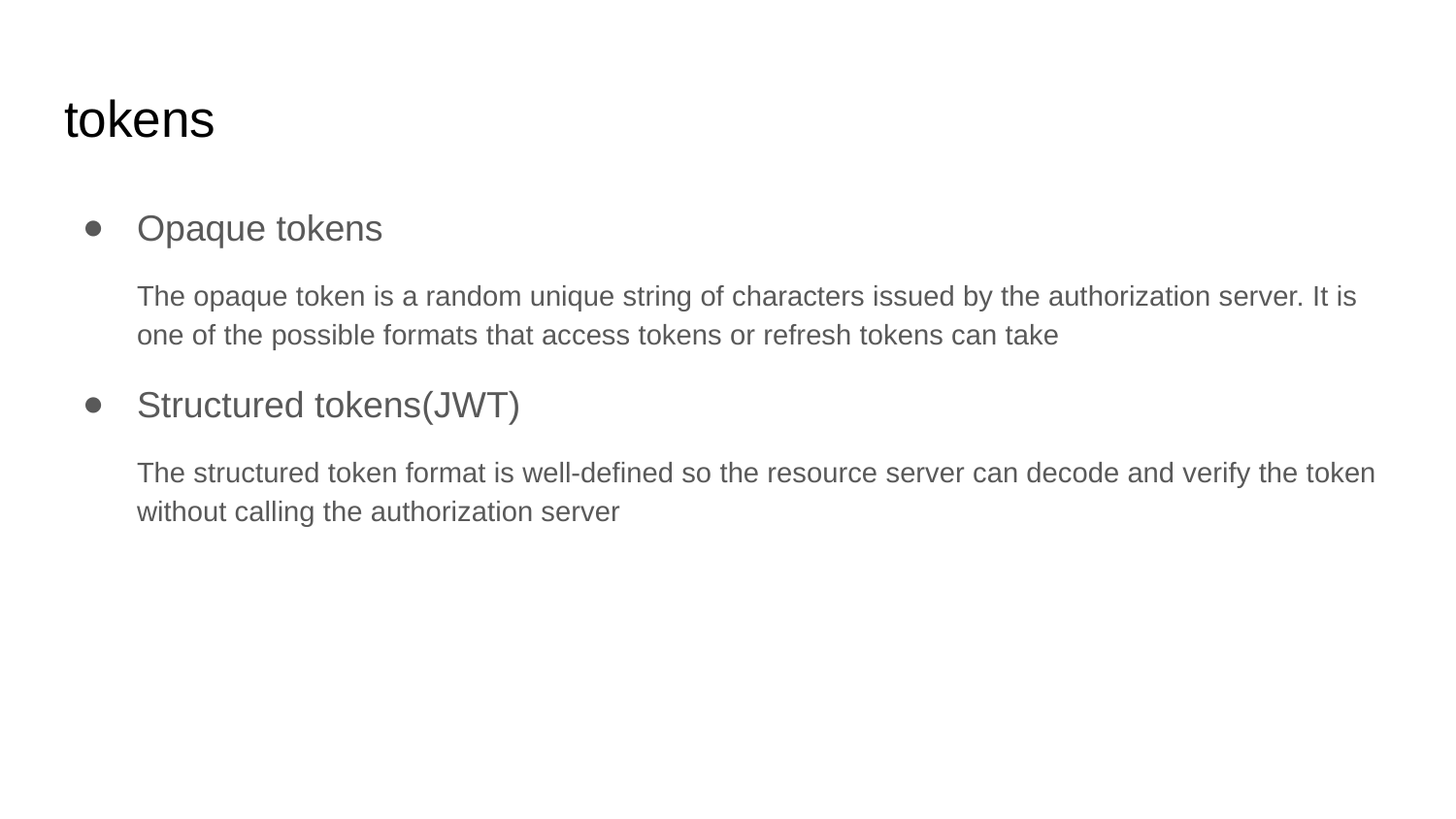

# tokens
Opaque tokens
The opaque token is a random unique string of characters issued by the authorization server. It is one of the possible formats that access tokens or refresh tokens can take
Structured tokens(JWT)
The structured token format is well-defined so the resource server can decode and verify the token without calling the authorization server